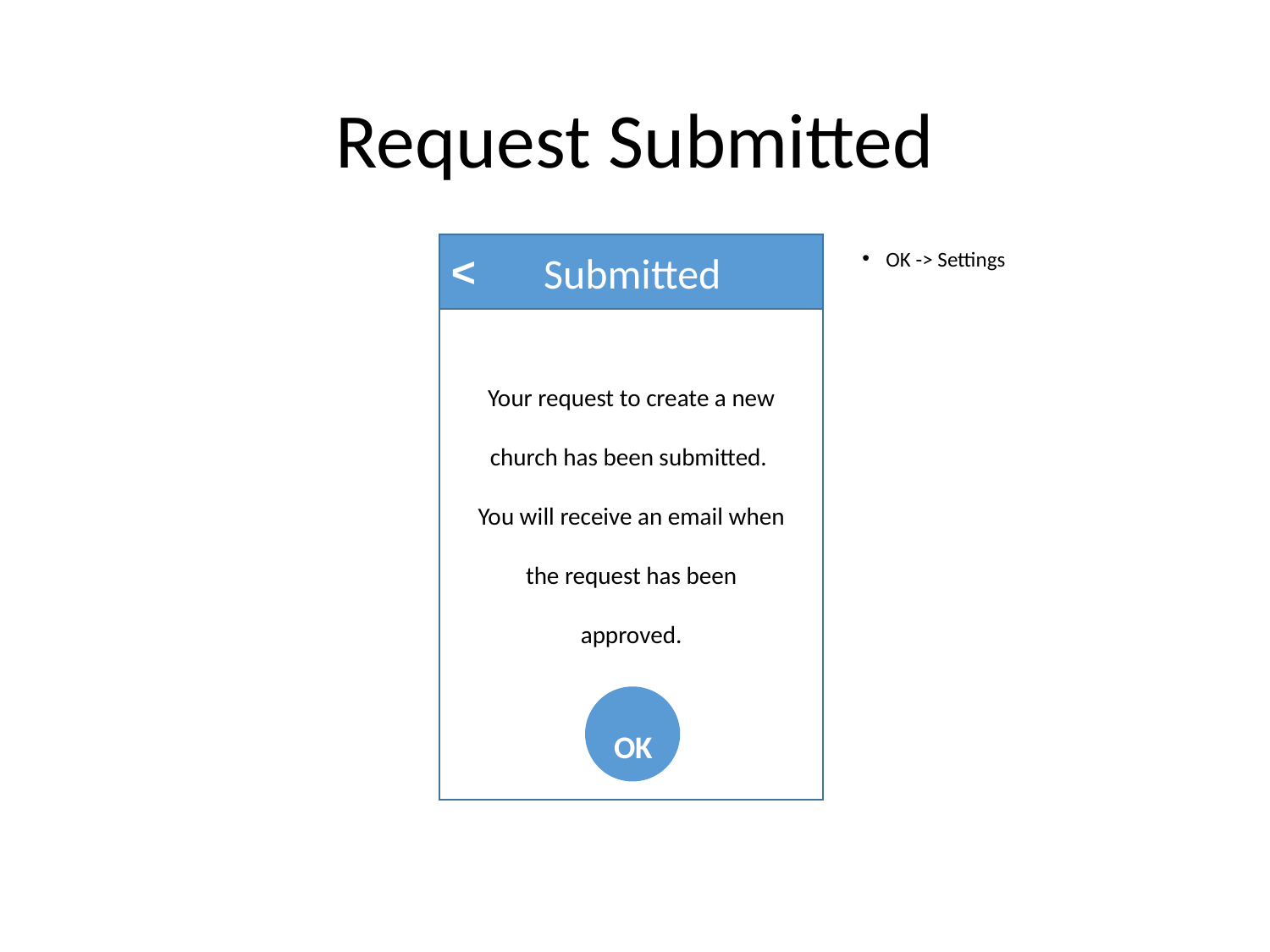

# Request Submitted

<
OK -> Settings
Submitted
Your request to create a new church has been submitted.  You will receive an email when the request has been approved.
OK